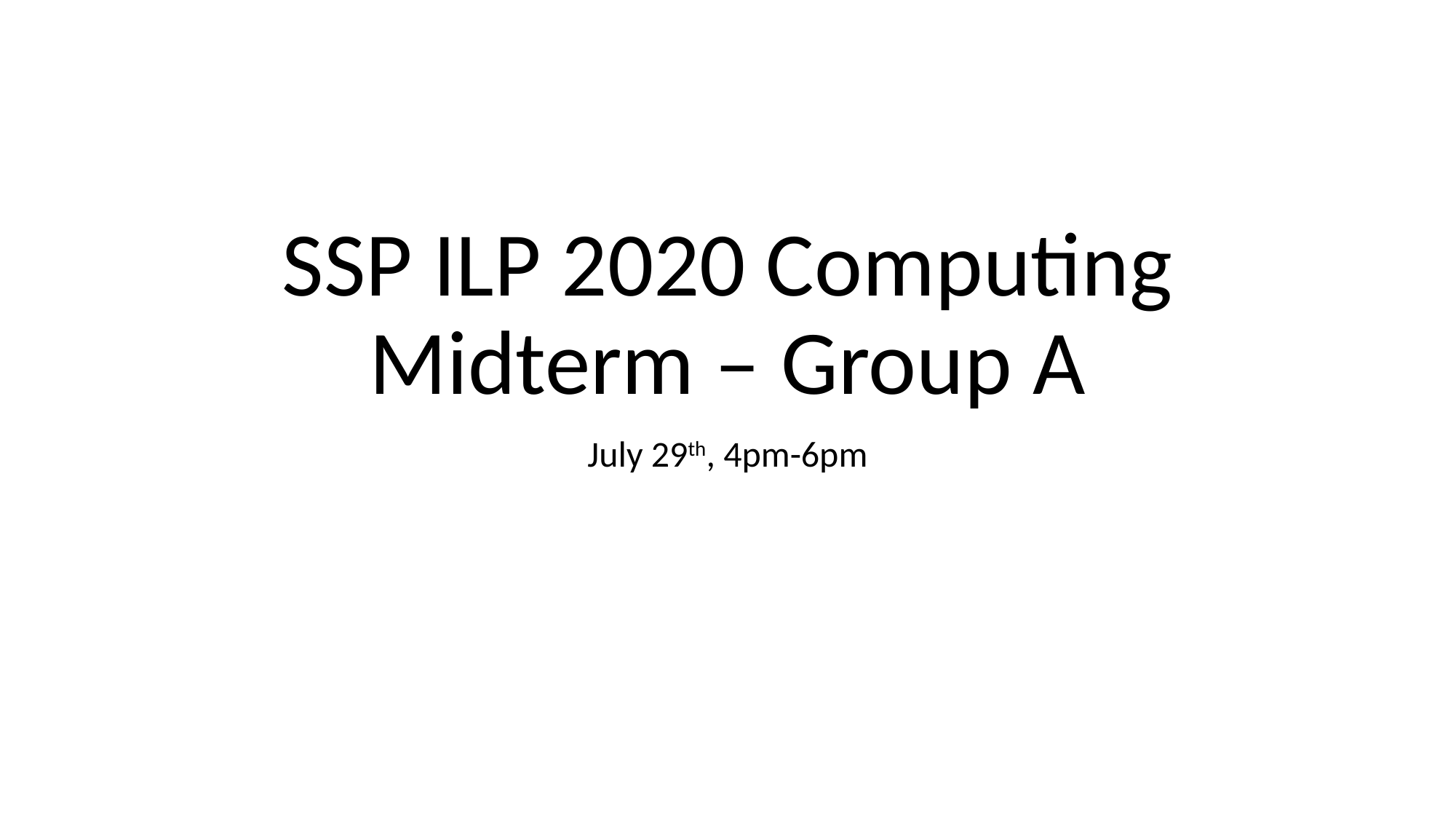

# SSP ILP 2020 Computing Midterm – Group A
July 29th, 4pm-6pm